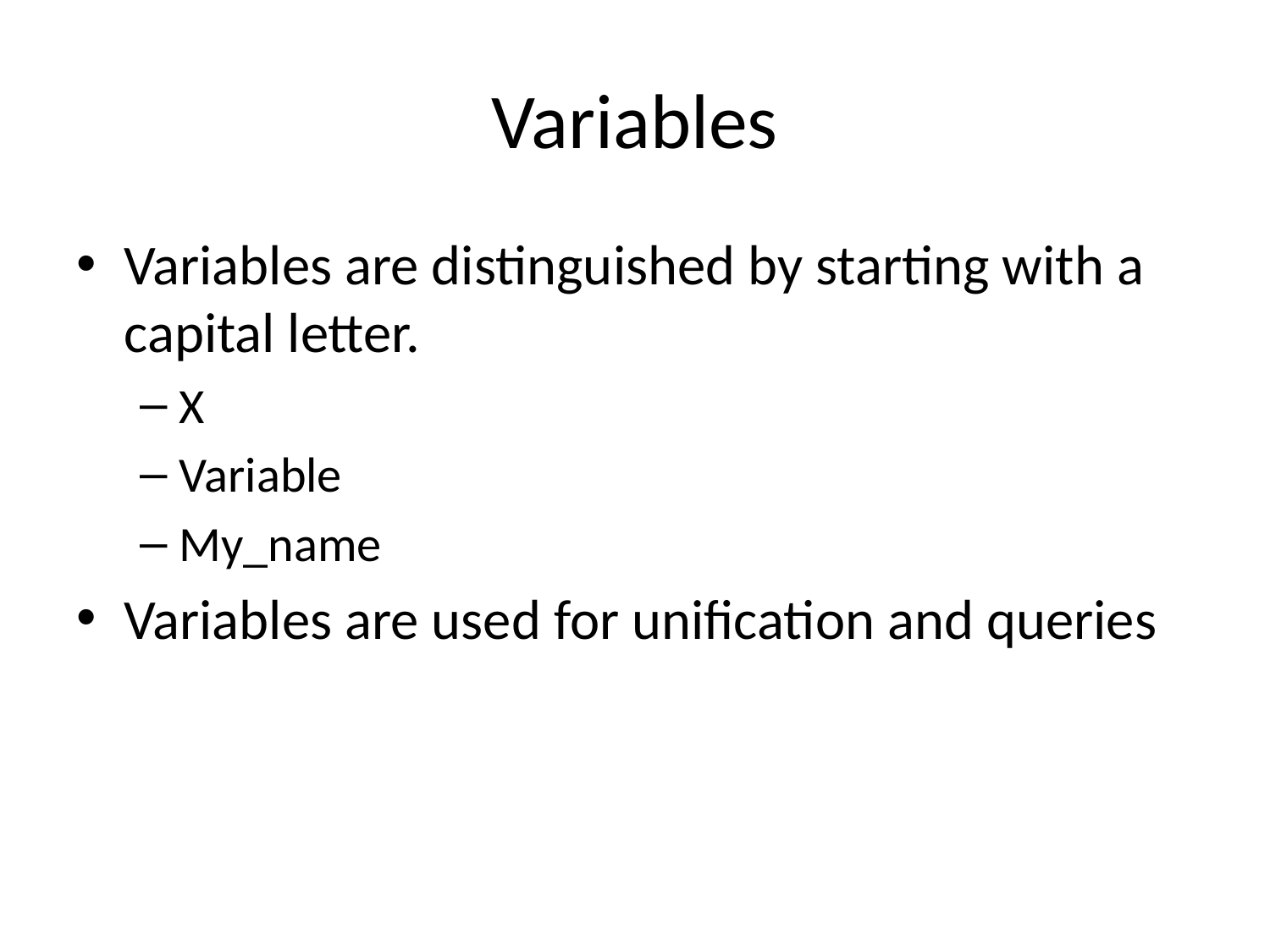

# Variables
Variables are distinguished by starting with a capital letter.
X
Variable
My_name
Variables are used for unification and queries